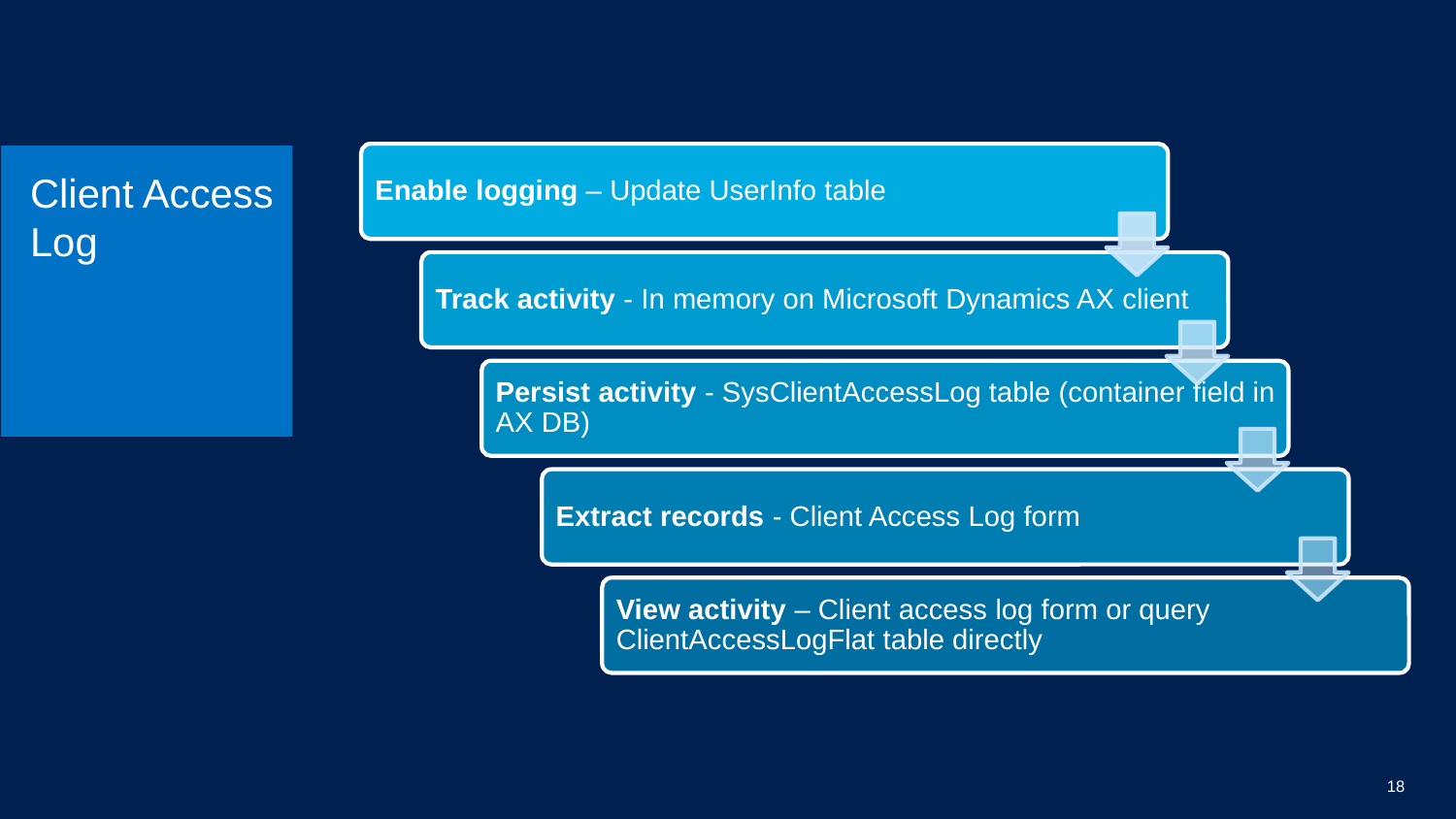

Enable logging – Update UserInfo table
Track activity - In memory on Microsoft Dynamics AX client
Persist activity - SysClientAccessLog table (container field in AX DB)
Extract records - Client Access Log form
View activity – Client access log form or query ClientAccessLogFlat table directly

# Client Access Log
18